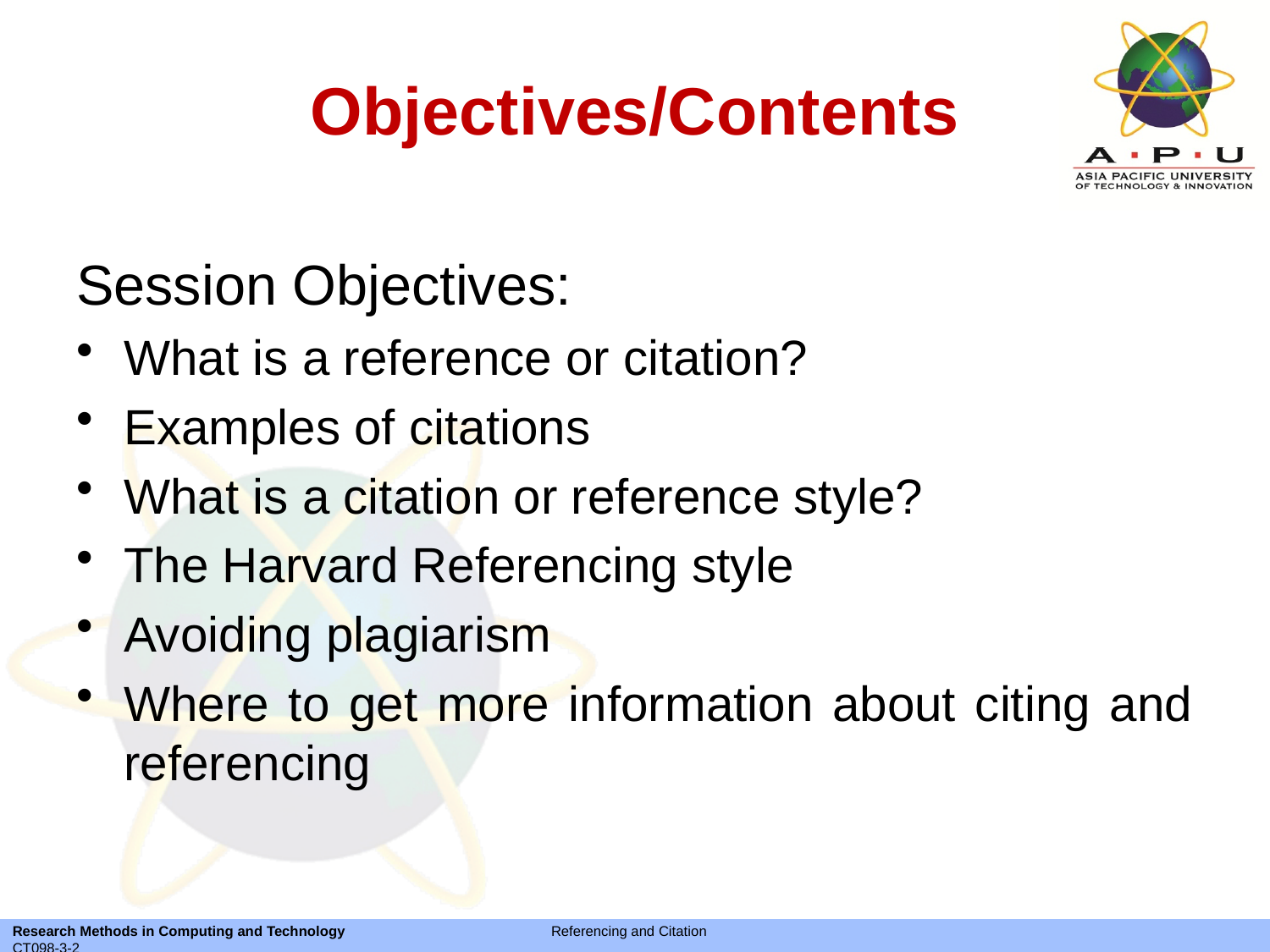

# Objectives/Contents
Session Objectives:
What is a reference or citation?
Examples of citations
What is a citation or reference style?
The Harvard Referencing style
Avoiding plagiarism
Where to get more information about citing and referencing